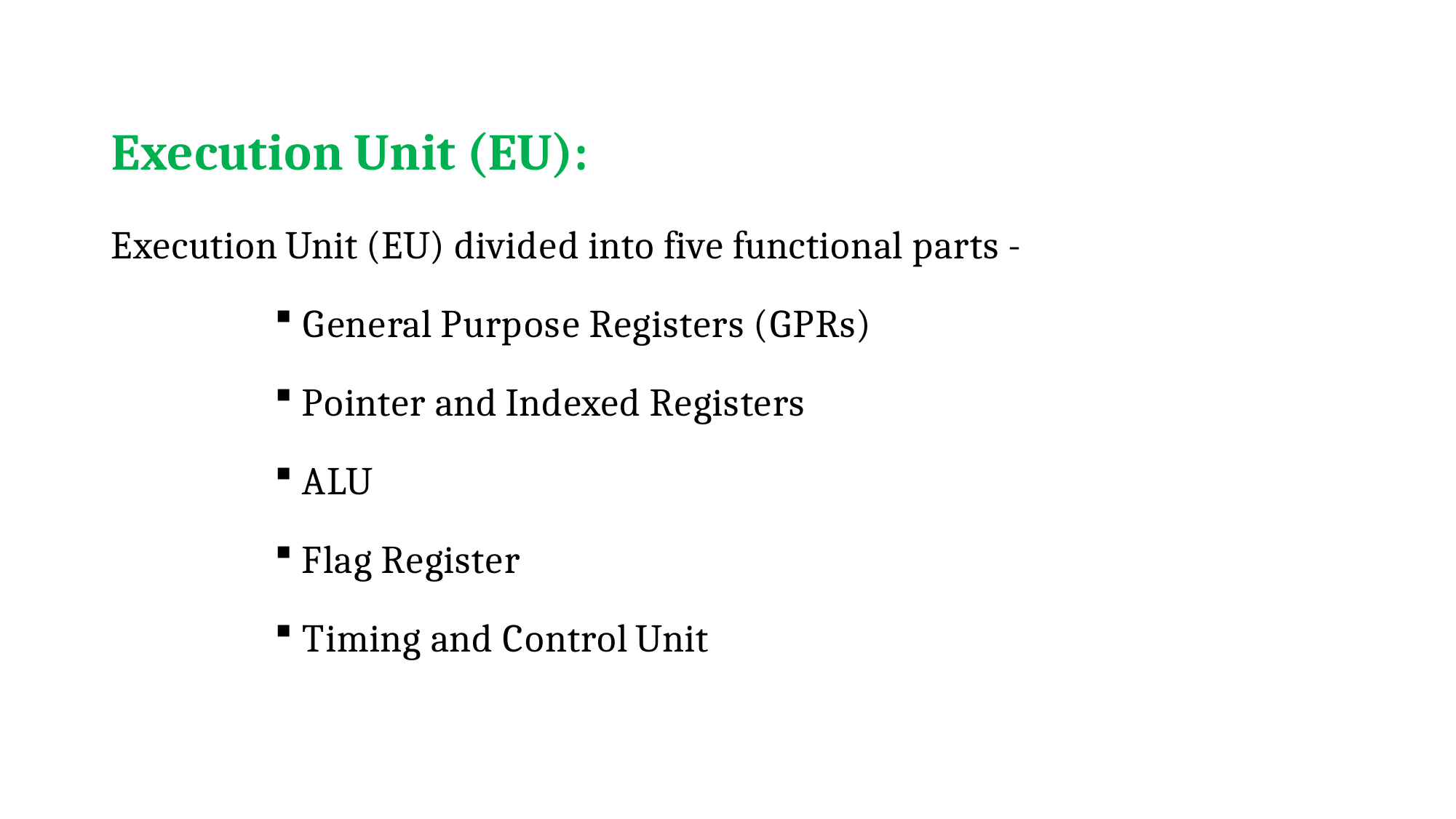

Execution Unit (EU):
Execution Unit (EU) divided into five functional parts -
General Purpose Registers (GPRs)
Pointer and Indexed Registers
ALU
Flag Register
Timing and Control Unit